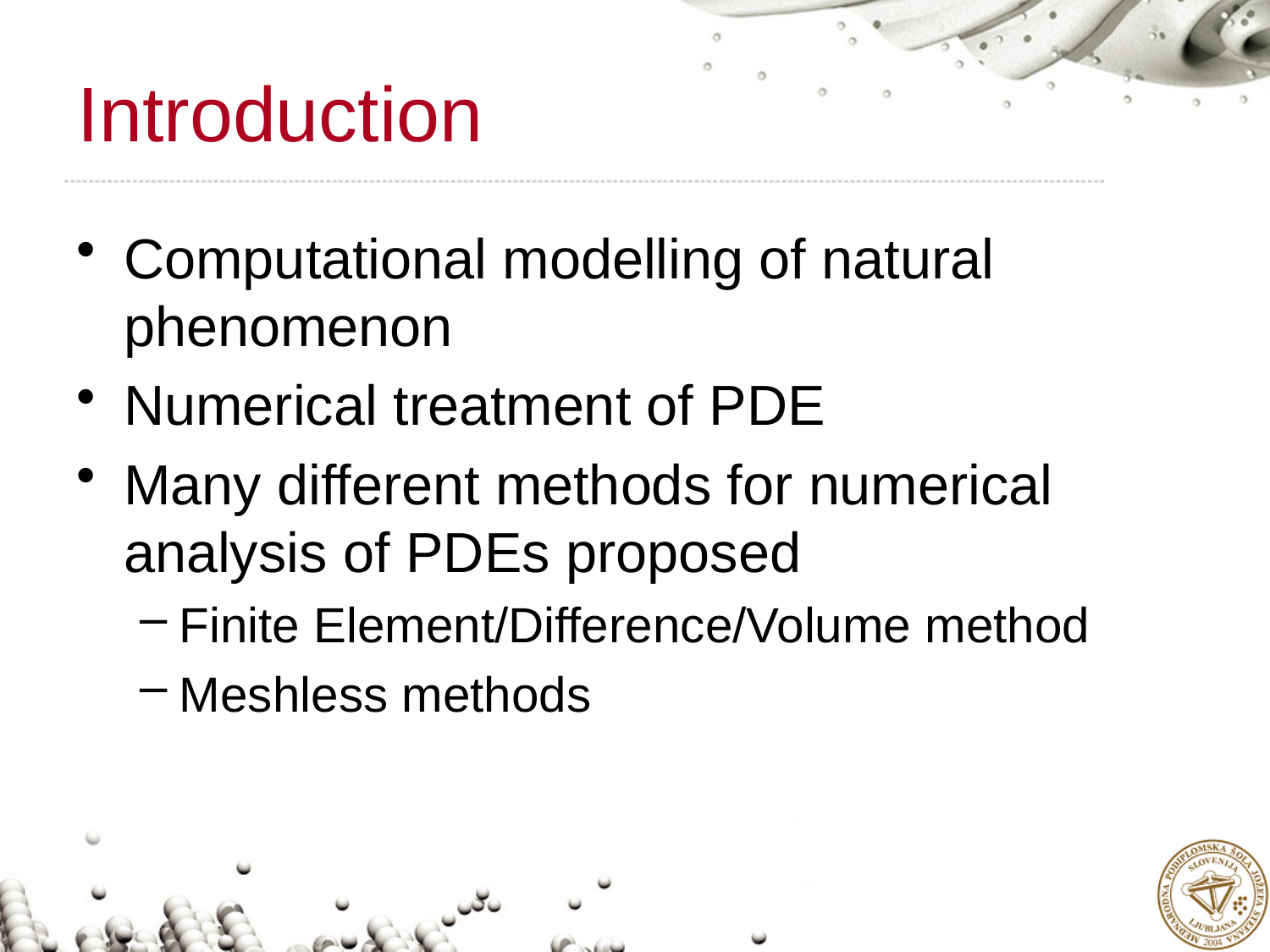

# Introduction
Computational modelling of natural phenomenon
Numerical treatment of PDE
Many different methods for numerical analysis of PDEs proposed
Finite Element/Difference/Volume method
Meshless methods